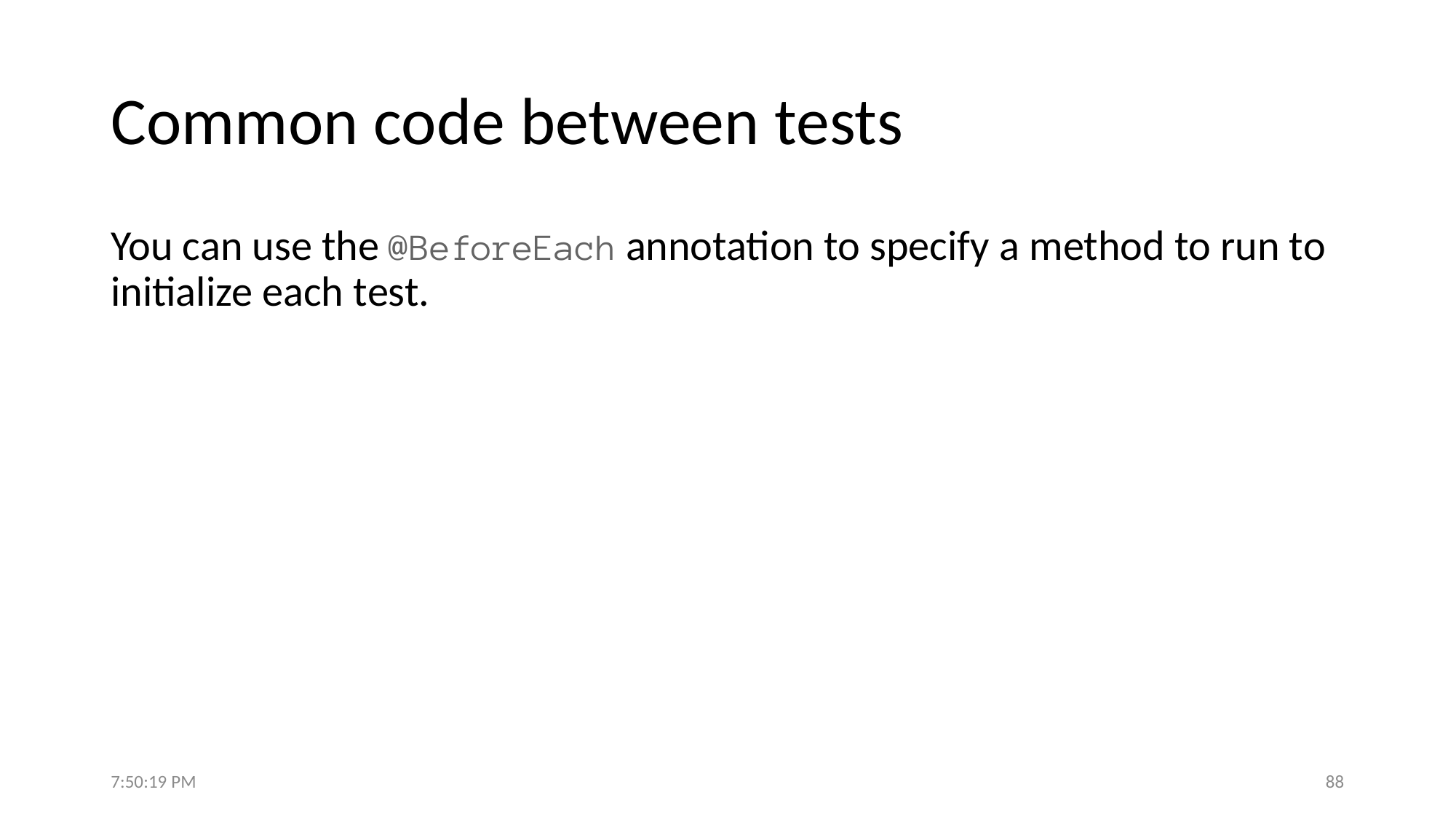

# Common code between tests
You can use the @BeforeEach annotation to specify a method to run to initialize each test.
7:50:19 PM
88